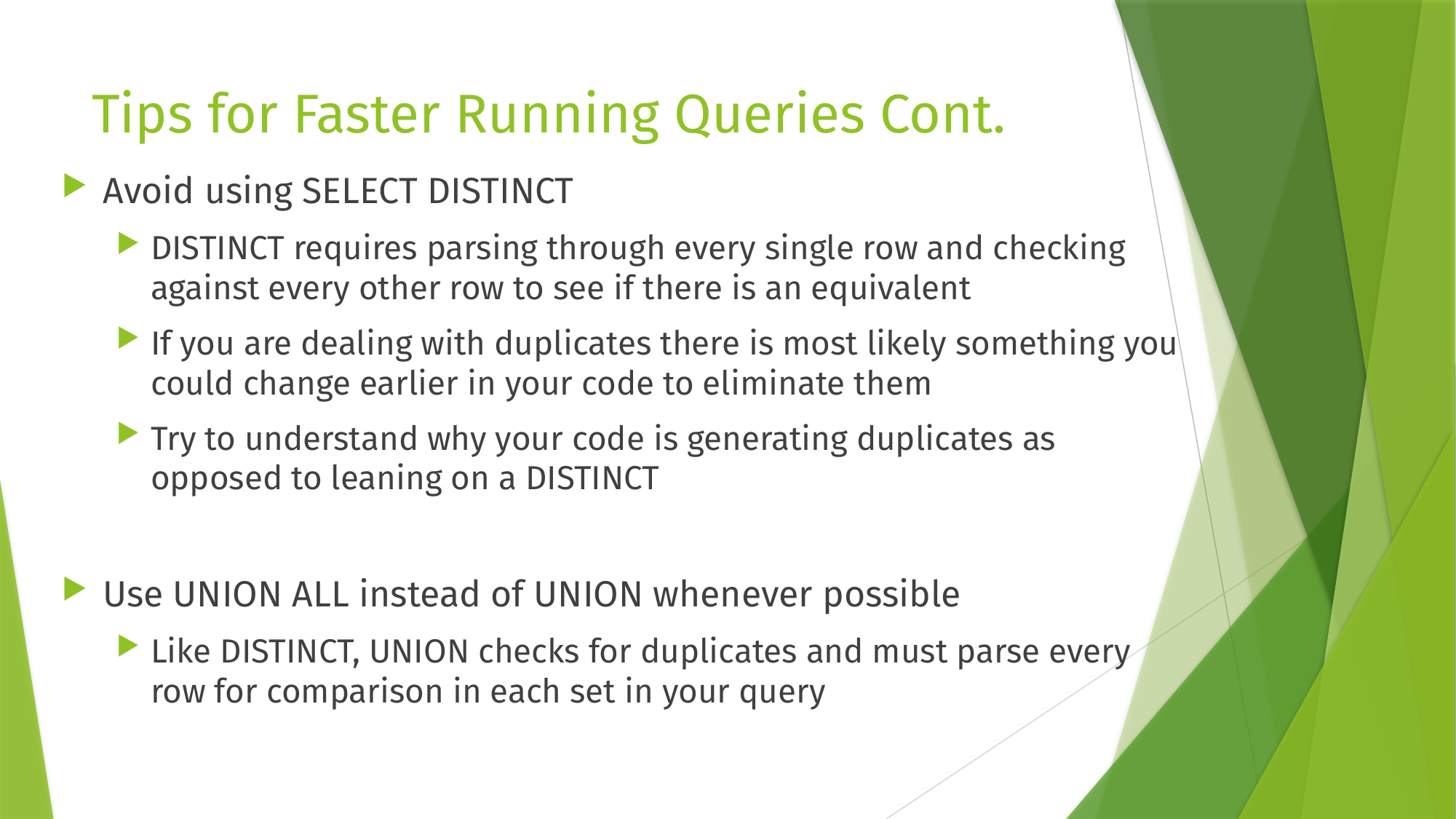

# Tips for Faster Running Queries Cont.
Avoid using SELECT DISTINCT
DISTINCT requires parsing through every single row and checking against every other row to see if there is an equivalent
If you are dealing with duplicates there is most likely something you could change earlier in your code to eliminate them
Try to understand why your code is generating duplicates as opposed to leaning on a DISTINCT

Use UNION ALL instead of UNION whenever possible
Like DISTINCT, UNION checks for duplicates and must parse every row for comparison in each set in your query